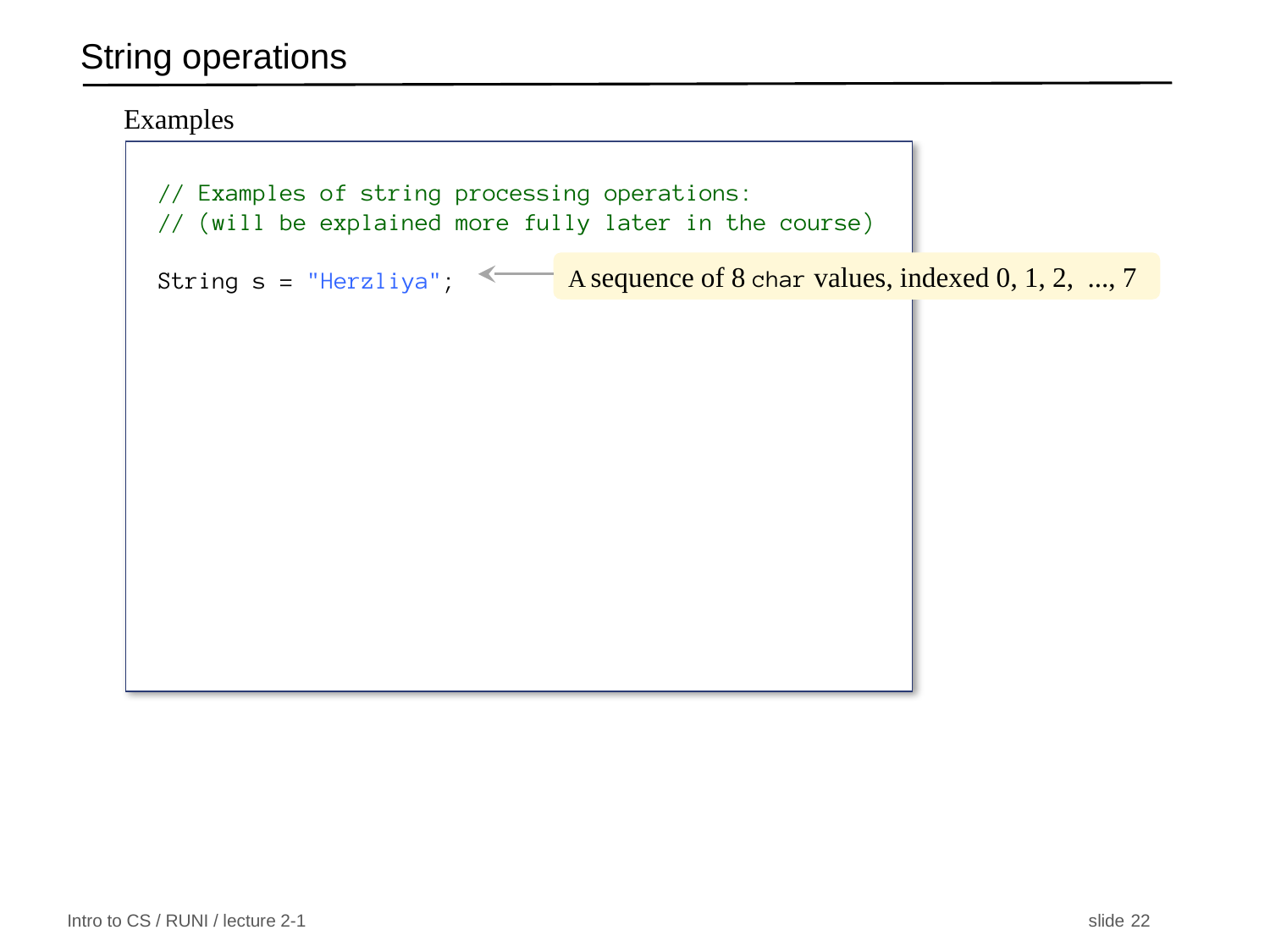

# String operations
Examples
// Examples of string processing operations:
// (will be explained more fully later in the course)
String s = "Herzliya";

A sequence of 8 char values, indexed 0, 1, 2,  ..., 7